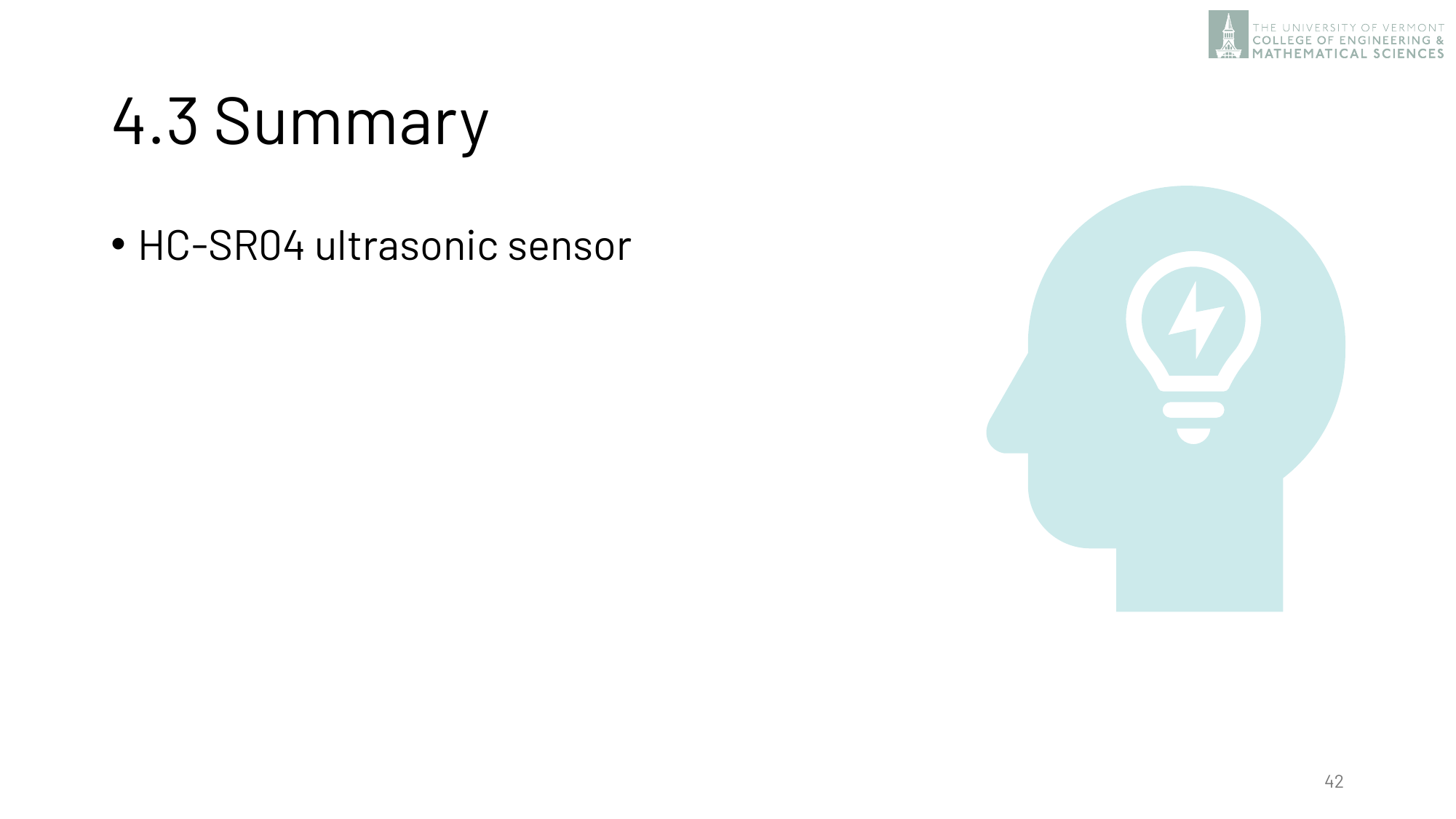

# 4.3 Summary

HC-SR04 ultrasonic sensor
42